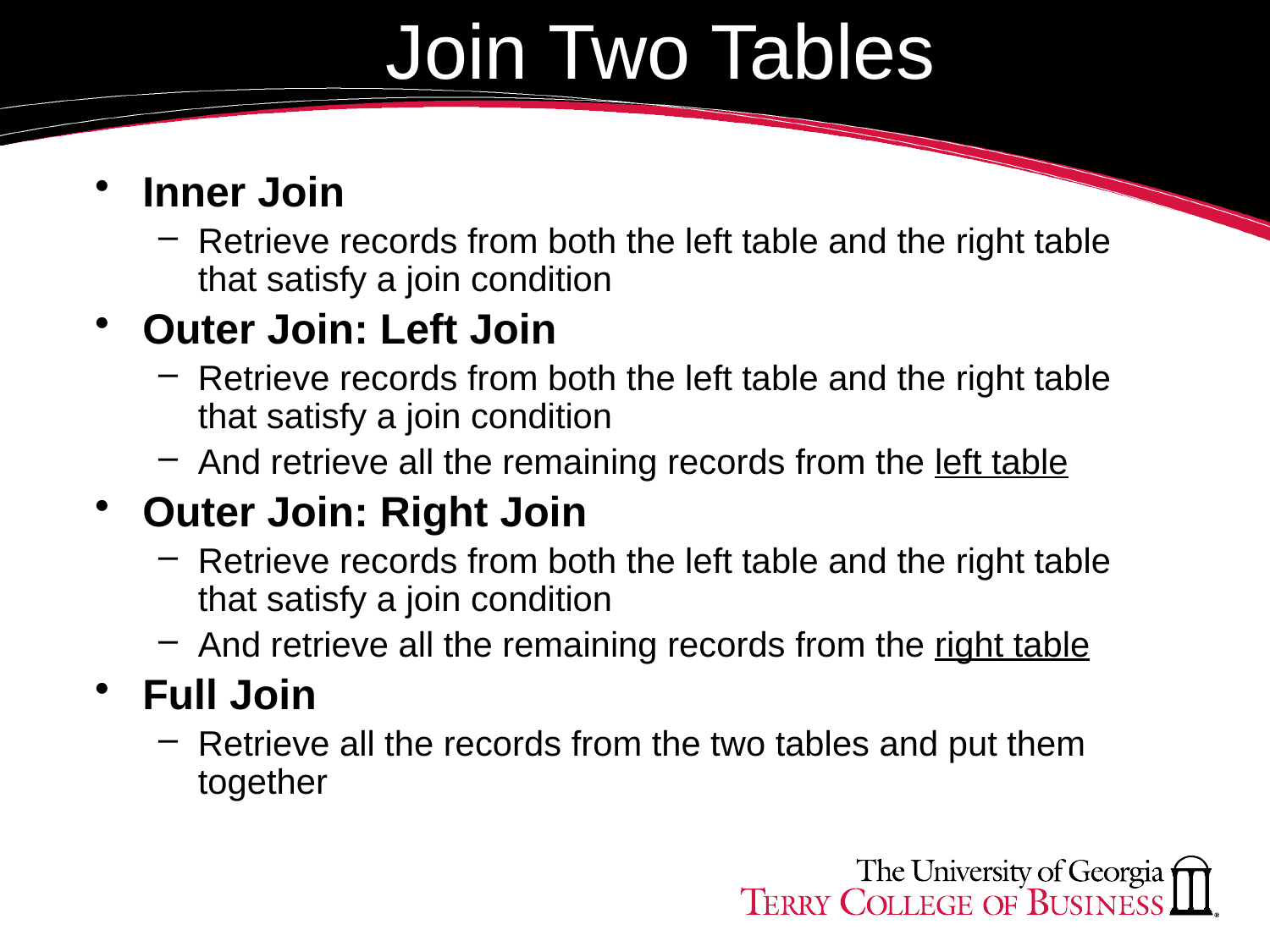

# Join Two Tables
Inner Join
Retrieve records from both the left table and the right table that satisfy a join condition
Outer Join: Left Join
Retrieve records from both the left table and the right table that satisfy a join condition
And retrieve all the remaining records from the left table
Outer Join: Right Join
Retrieve records from both the left table and the right table that satisfy a join condition
And retrieve all the remaining records from the right table
Full Join
Retrieve all the records from the two tables and put them together